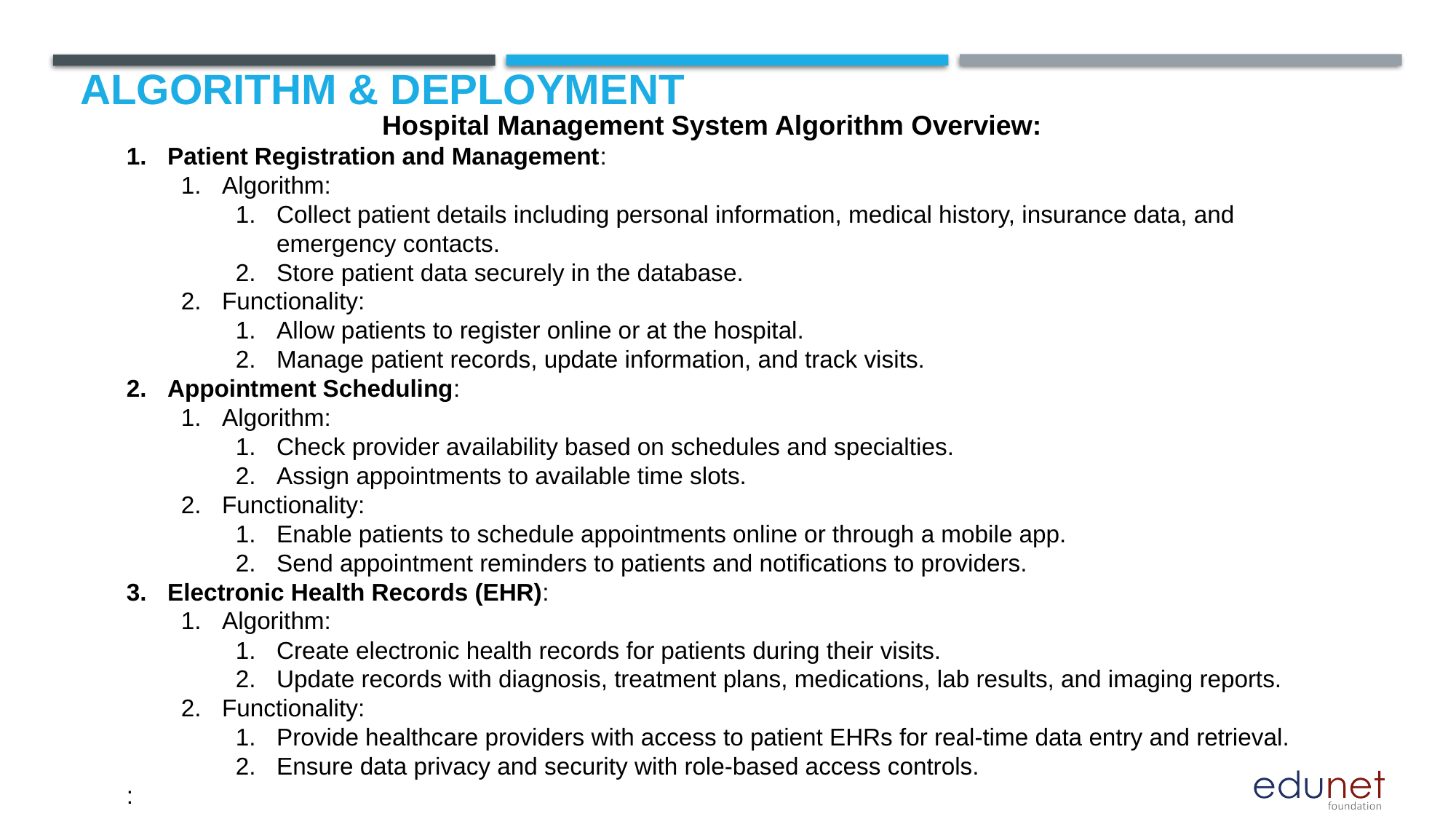

# Algorithm & Deployment
Hospital Management System Algorithm Overview:
Patient Registration and Management:
Algorithm:
Collect patient details including personal information, medical history, insurance data, and emergency contacts.
Store patient data securely in the database.
Functionality:
Allow patients to register online or at the hospital.
Manage patient records, update information, and track visits.
Appointment Scheduling:
Algorithm:
Check provider availability based on schedules and specialties.
Assign appointments to available time slots.
Functionality:
Enable patients to schedule appointments online or through a mobile app.
Send appointment reminders to patients and notifications to providers.
Electronic Health Records (EHR):
Algorithm:
Create electronic health records for patients during their visits.
Update records with diagnosis, treatment plans, medications, lab results, and imaging reports.
Functionality:
Provide healthcare providers with access to patient EHRs for real-time data entry and retrieval.
Ensure data privacy and security with role-based access controls.
: